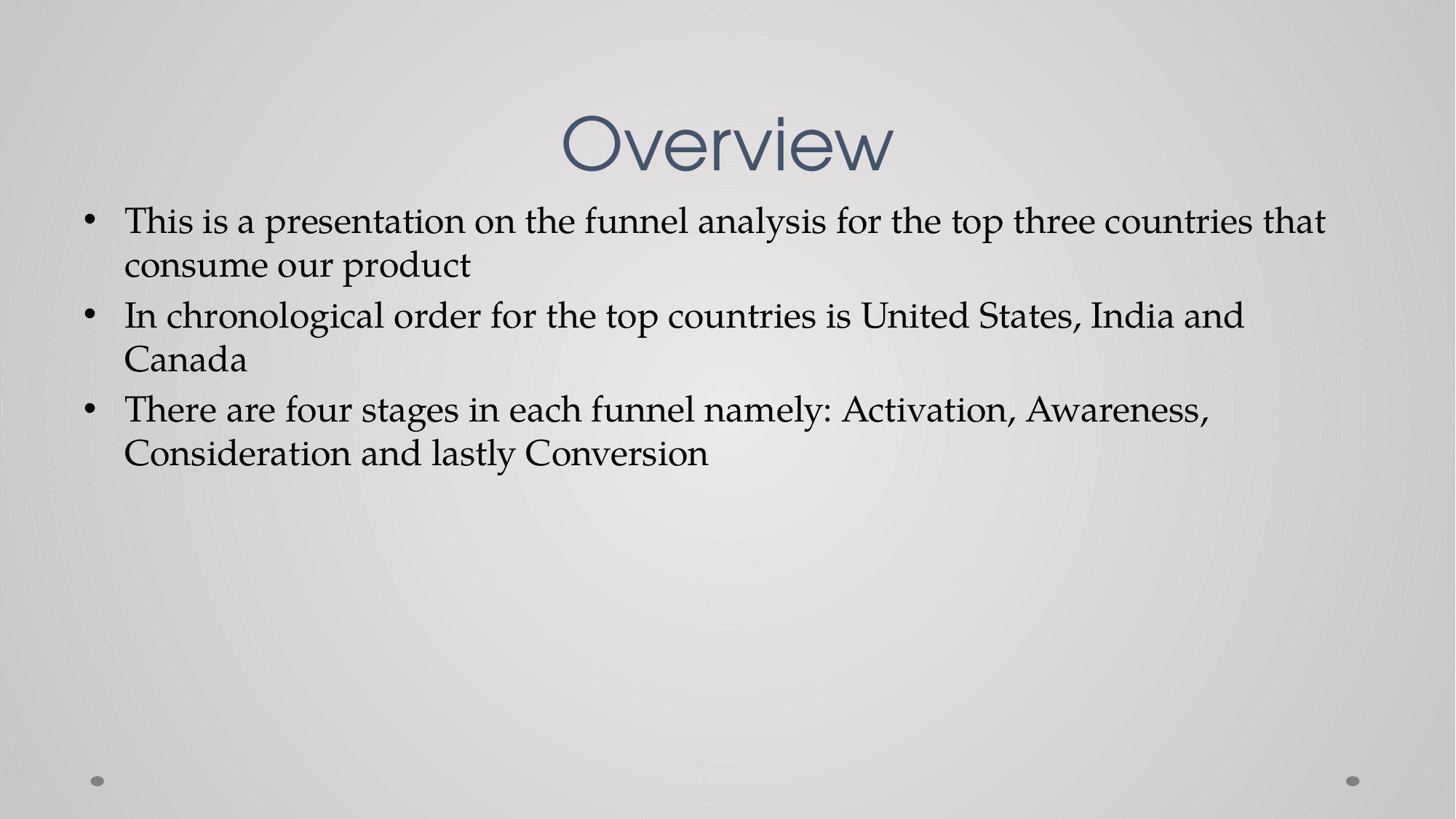

# Overview
This is a presentation on the funnel analysis for the top three countries that consume our product
In chronological order for the top countries is United States, India and Canada
There are four stages in each funnel namely: Activation, Awareness, Consideration and lastly Conversion